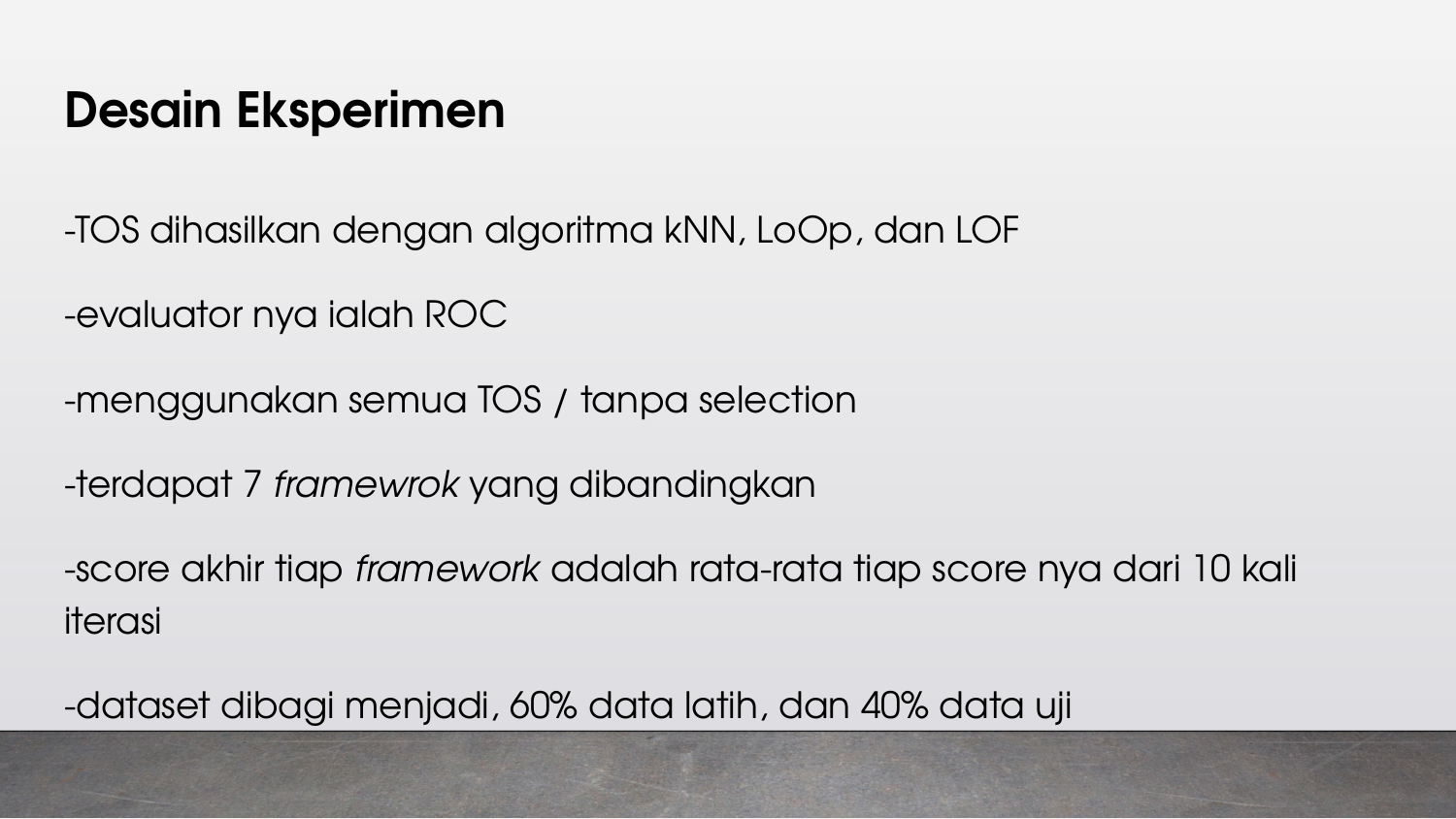

# Desain Eksperimen
-TOS dihasilkan dengan algoritma kNN, LoOp, dan LOF
-evaluator nya ialah ROC
-menggunakan semua TOS / tanpa selection
-terdapat 7 framewrok yang dibandingkan
-score akhir tiap framework adalah rata-rata tiap score nya dari 10 kali iterasi
-dataset dibagi menjadi, 60% data latih, dan 40% data uji